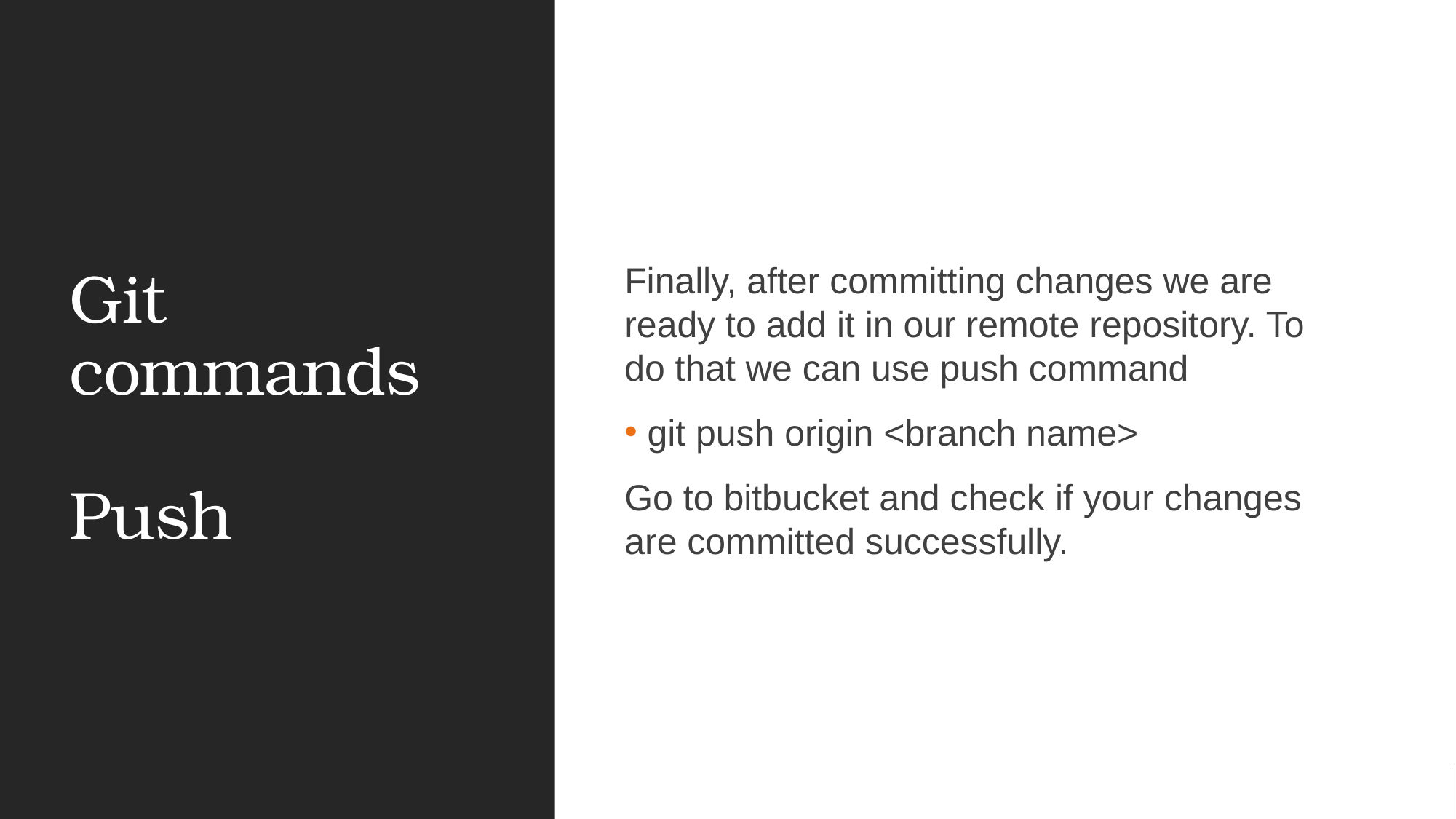

# Git commands Push
Finally, after committing changes we are ready to add it in our remote repository. To do that we can use push command
 git push origin <branch name>
Go to bitbucket and check if your changes are committed successfully.